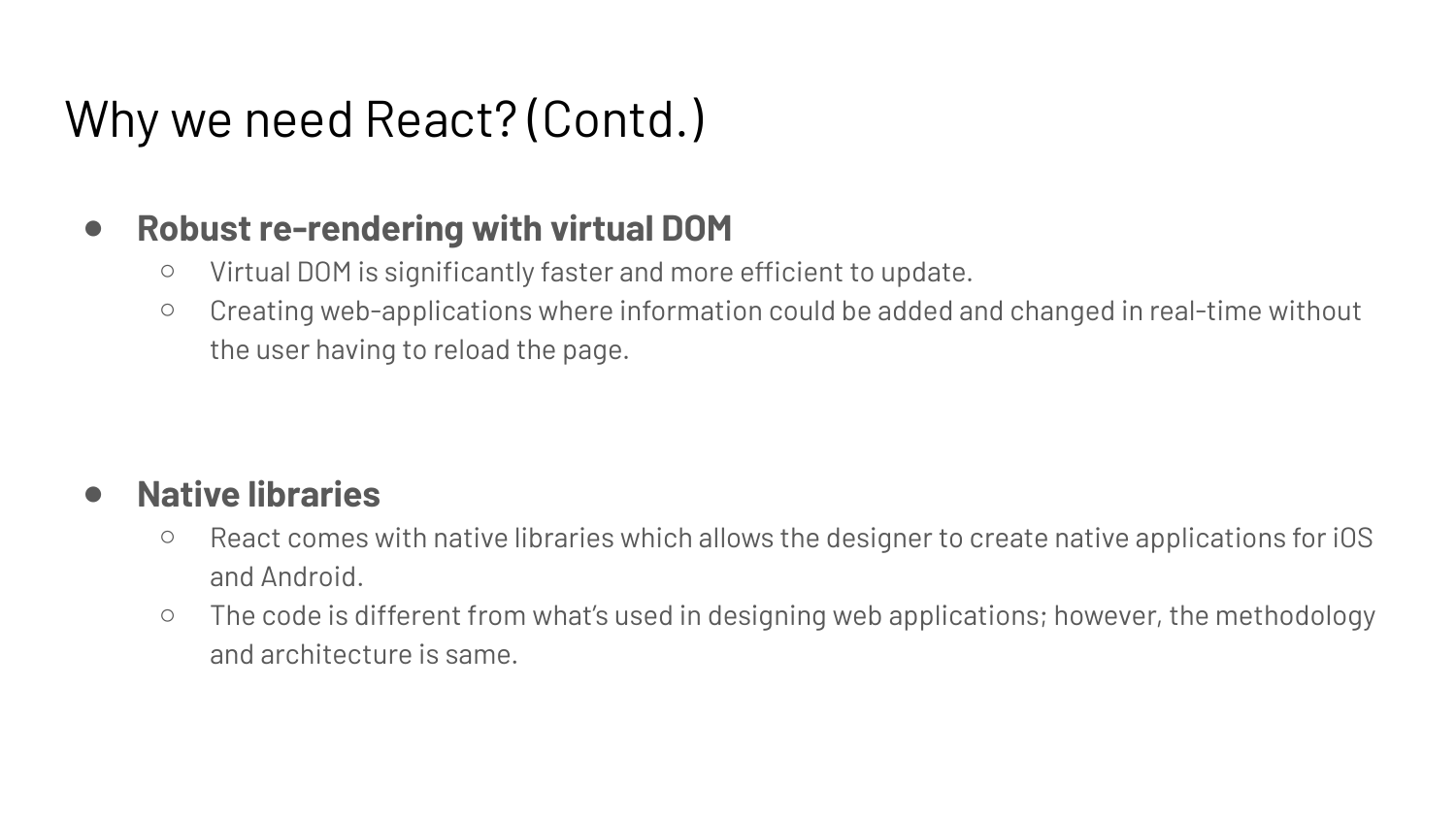

# Why we need React? (Contd.)
Robust re-rendering with virtual DOM
Virtual DOM is significantly faster and more efficient to update.
Creating web-applications where information could be added and changed in real-time without the user having to reload the page.

Native libraries
React comes with native libraries which allows the designer to create native applications for iOS and Android.
The code is different from what’s used in designing web applications; however, the methodology and architecture is same.